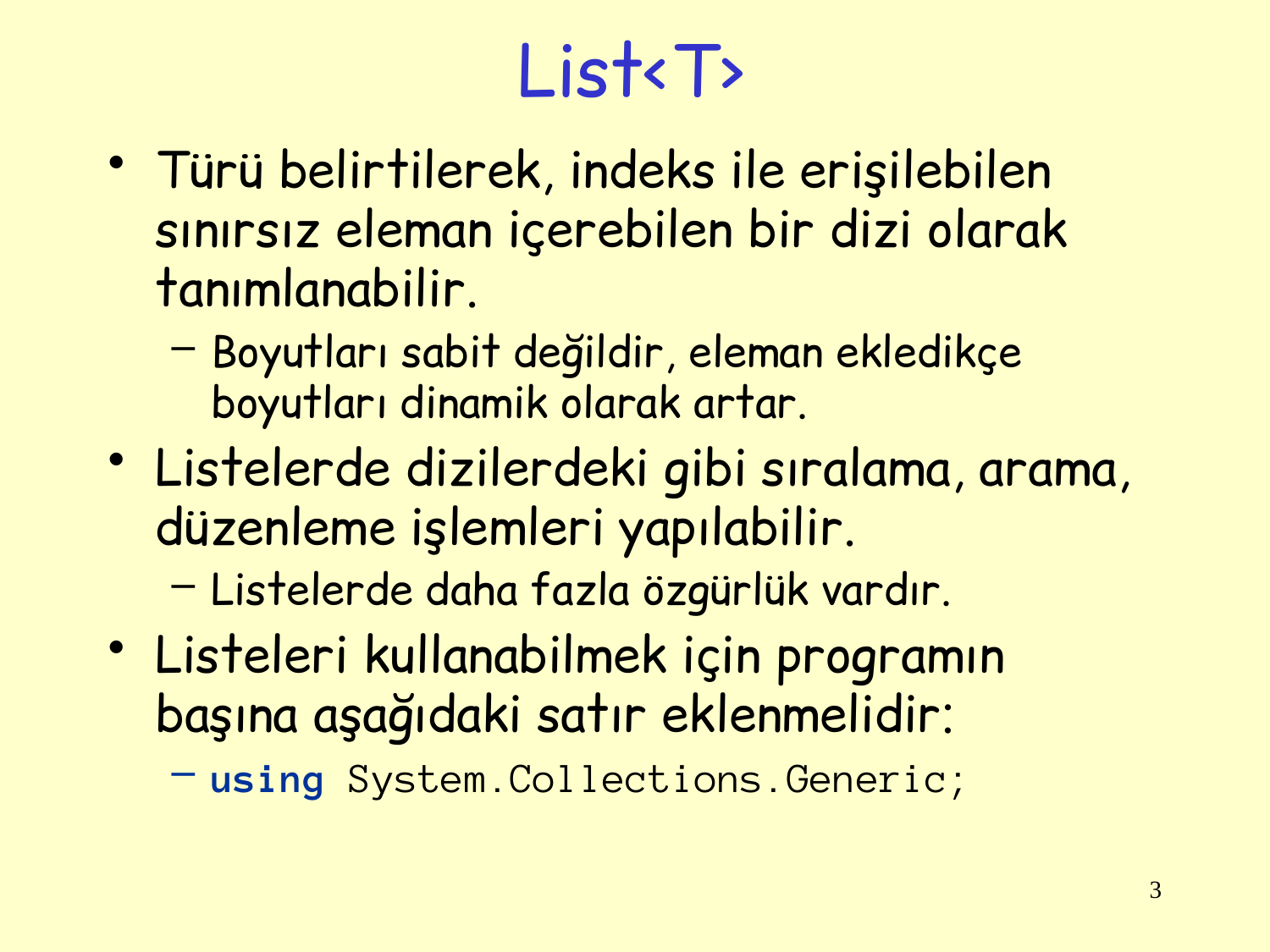

# List<T>
Türü belirtilerek, indeks ile erişilebilen sınırsız eleman içerebilen bir dizi olarak tanımlanabilir.
Boyutları sabit değildir, eleman ekledikçe boyutları dinamik olarak artar.
Listelerde dizilerdeki gibi sıralama, arama, düzenleme işlemleri yapılabilir.
Listelerde daha fazla özgürlük vardır.
Listeleri kullanabilmek için programın başına aşağıdaki satır eklenmelidir:
using System.Collections.Generic;

3